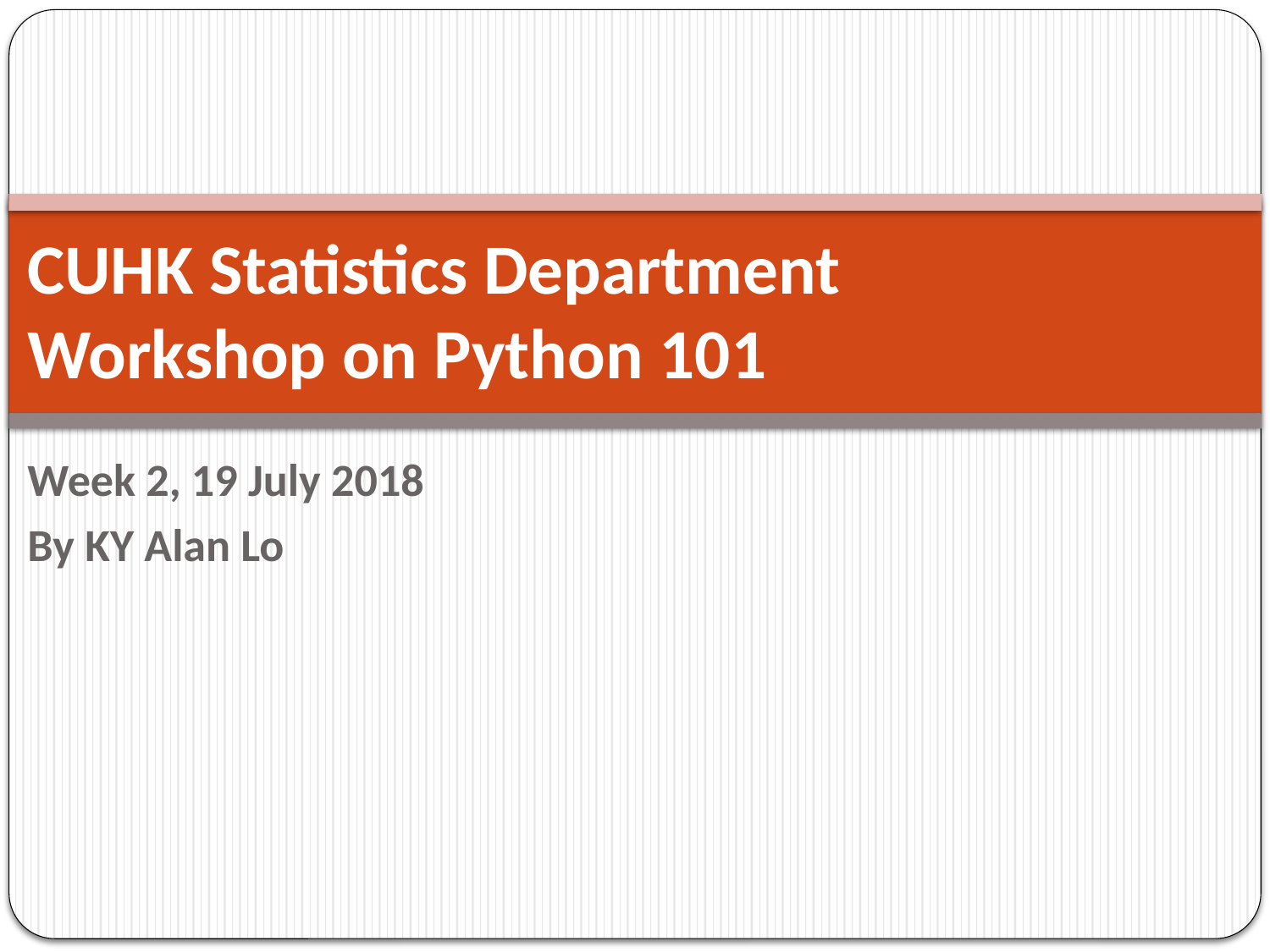

# CUHK Statistics Department Workshop on Python 101
Week 2, 19 July 2018
By KY Alan Lo